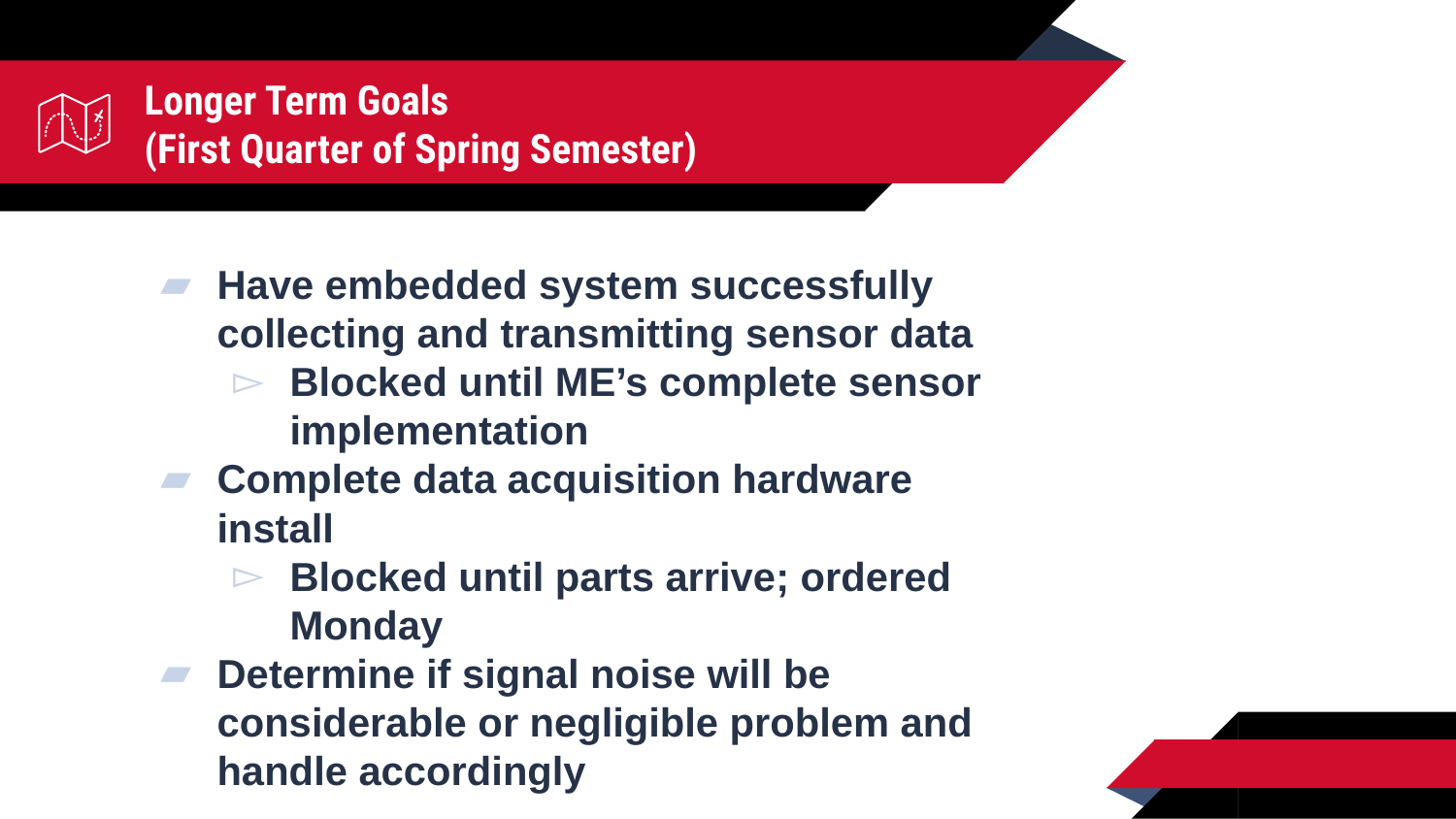

# Longer Term Goals
(First Quarter of Spring Semester)

Have embedded system successfully collecting and transmitting sensor data
Blocked until ME’s complete sensor implementation
Complete data acquisition hardware install
Blocked until parts arrive; ordered Monday
Determine if signal noise will be considerable or negligible problem and handle accordingly